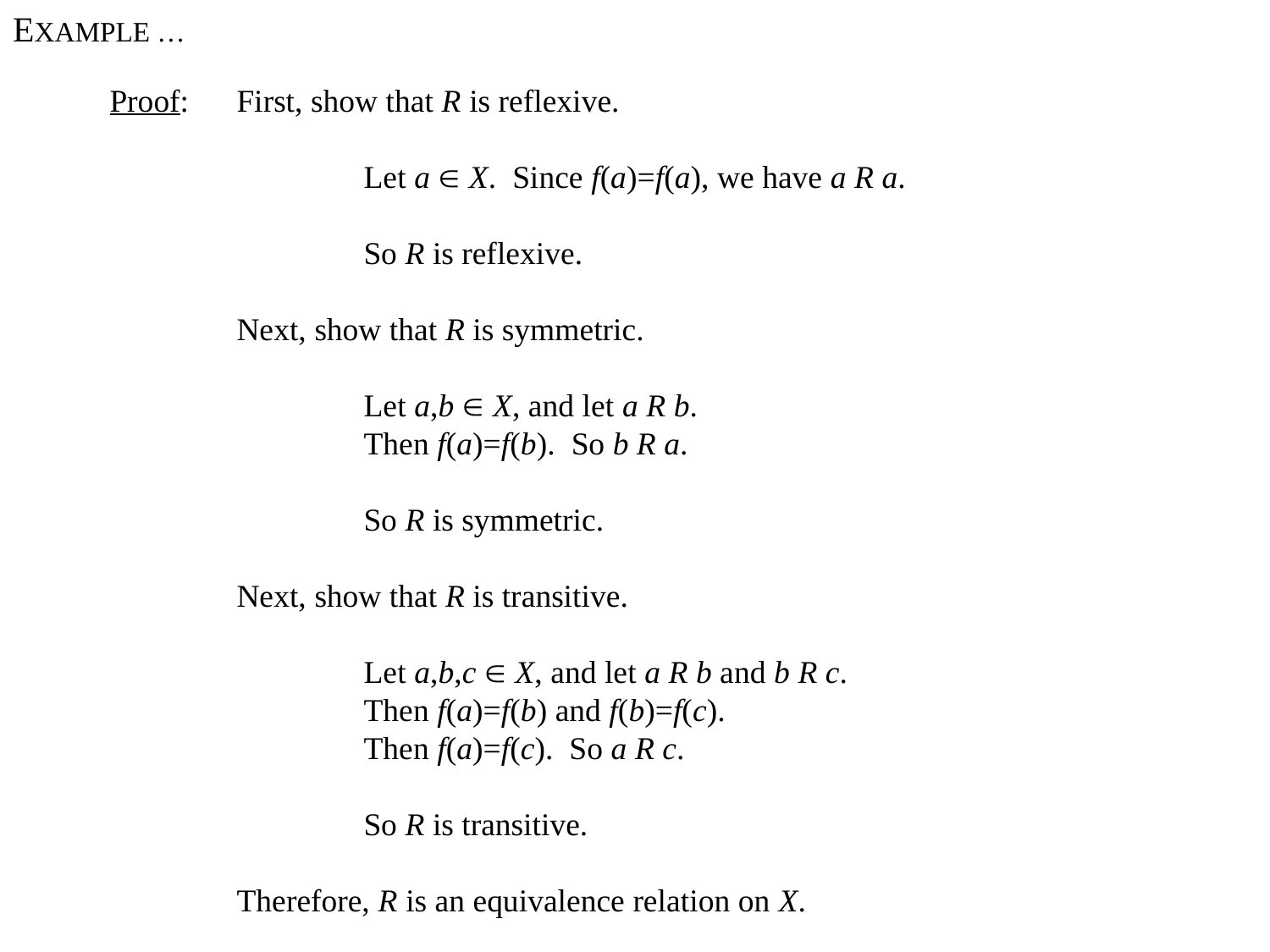

EXAMPLE …
Proof:	First, show that R is reflexive.

		Let a ∈ X.  Since f(a)=f(a), we have a R a.

		So R is reflexive.

	Next, show that R is symmetric.

		Let a,b ∈ X, and let a R b.
		Then f(a)=f(b).  So b R a.

		So R is symmetric.

	Next, show that R is transitive.

		Let a,b,c ∈ X, and let a R b and b R c.
		Then f(a)=f(b) and f(b)=f(c).
		Then f(a)=f(c).  So a R c.

		So R is transitive.

	Therefore, R is an equivalence relation on X.